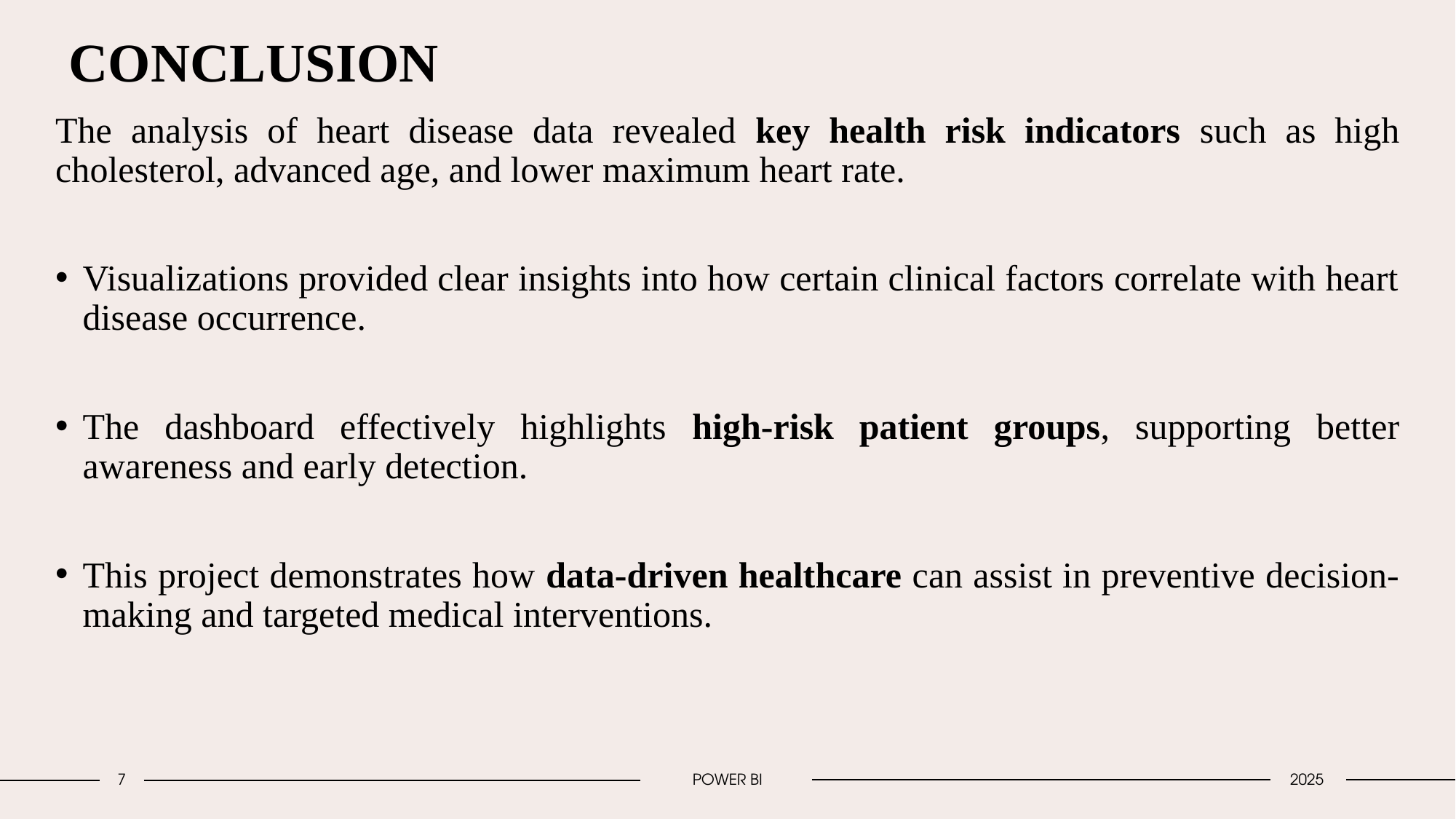

# CONCLUSION
The analysis of heart disease data revealed key health risk indicators such as high cholesterol, advanced age, and lower maximum heart rate.

Visualizations provided clear insights into how certain clinical factors correlate with heart disease occurrence.

The dashboard effectively highlights high-risk patient groups, supporting better awareness and early detection.

This project demonstrates how data-driven healthcare can assist in preventive decision-making and targeted medical interventions.

7
POWER BI
2025